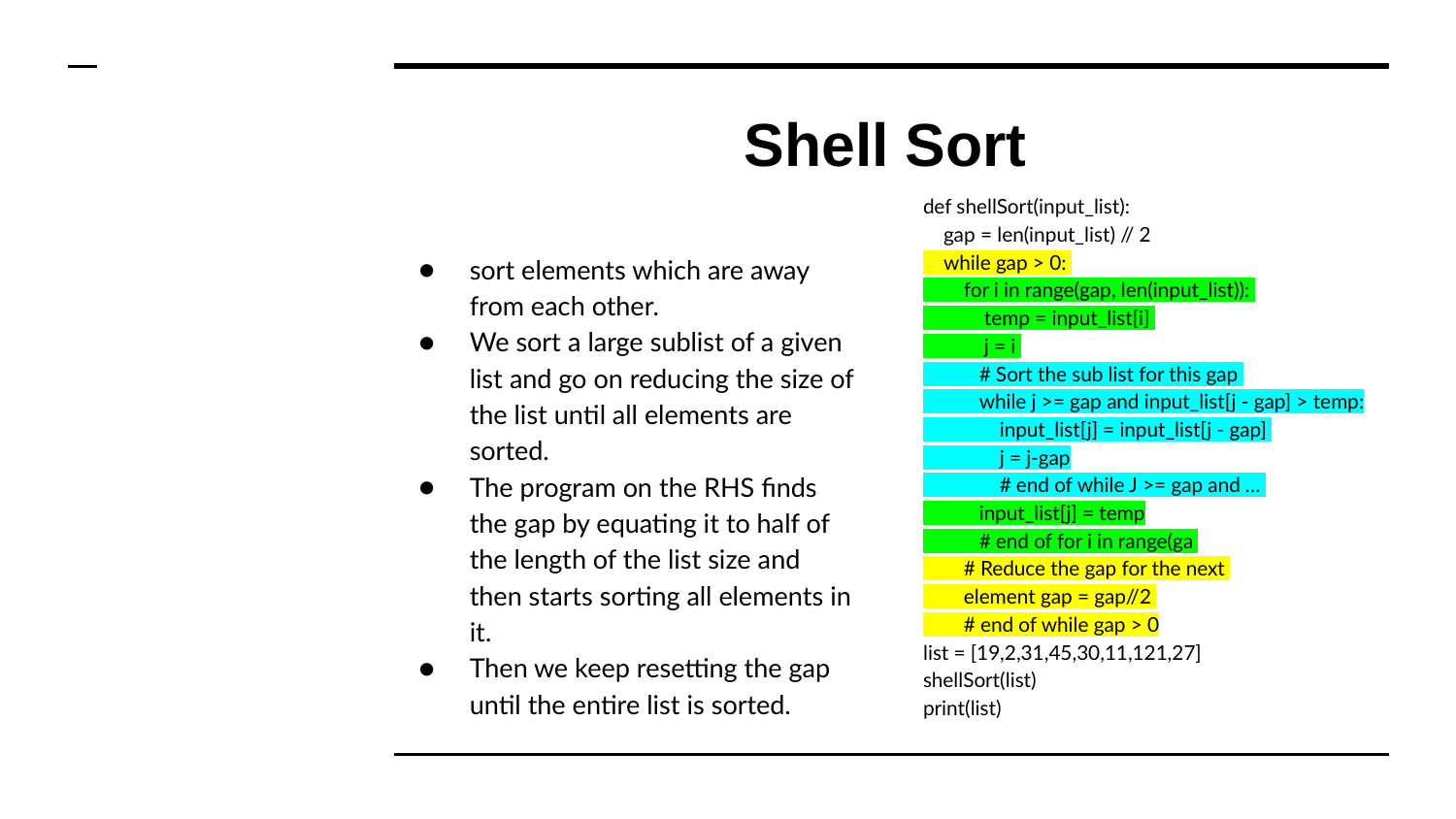

# Shell Sort
def shellSort(input_list):
    gap = len(input_list) // 2
    while gap > 0:
        for i in range(gap, len(input_list)):
            temp = input_list[i]
            j = i
           # Sort the sub list for this gap
           while j >= gap and input_list[j - gap] > temp:
               input_list[j] = input_list[j - gap]
               j = j-gap
               # end of while J >= gap and …
           input_list[j] = temp
           # end of for i in range(ga
        # Reduce the gap for the next
        element gap = gap//2
        # end of while gap > 0
list = [19,2,31,45,30,11,121,27]
shellSort(list)
print(list)
sort elements which are away from each other.
We sort a large sublist of a given list and go on reducing the size of the list until all elements are sorted.
The program on the RHS finds the gap by equating it to half of the length of the list size and then starts sorting all elements in it.
Then we keep resetting the gap until the entire list is sorted.